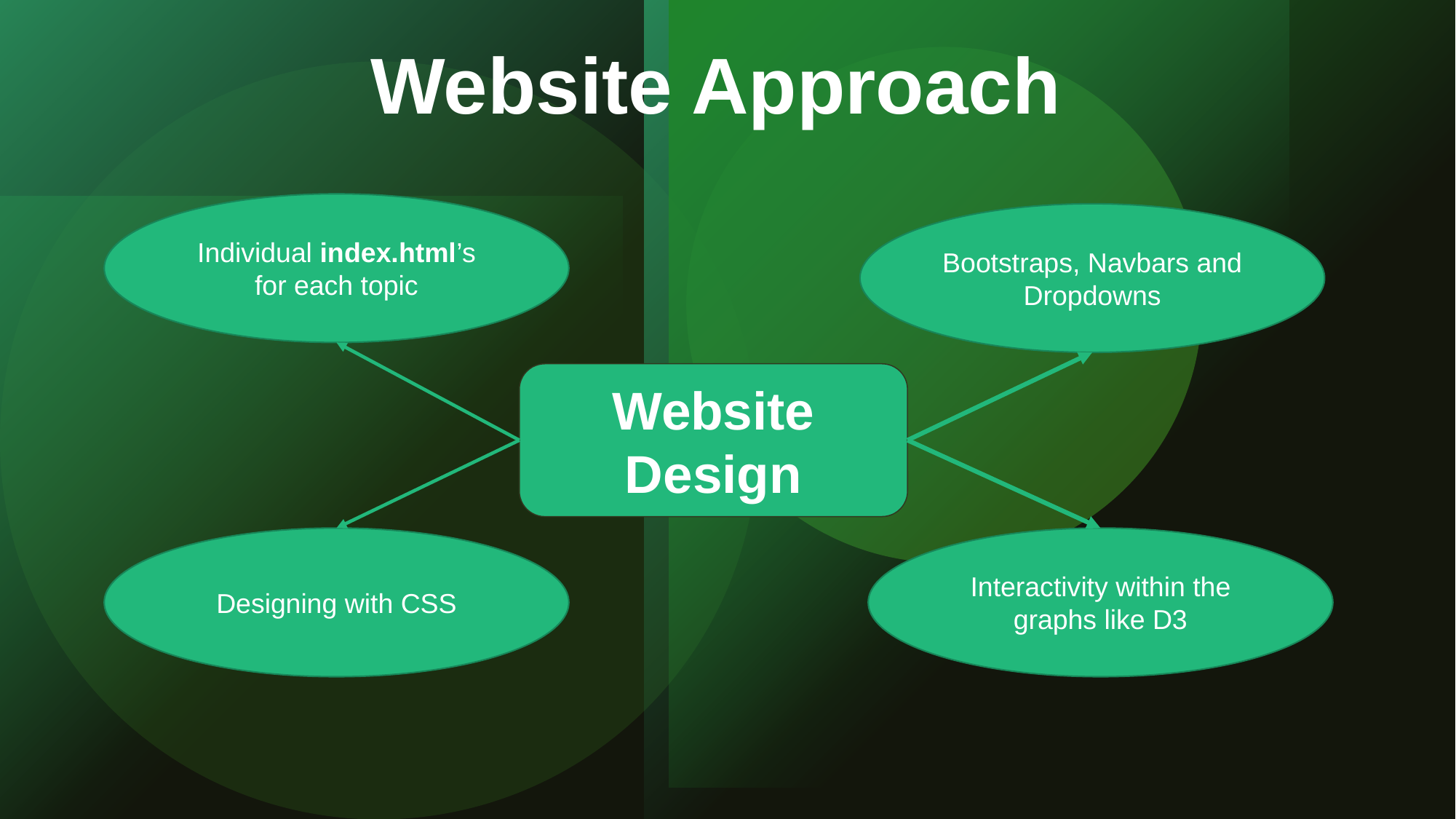

# Website Approach
Individual index.html’s for each topic
Bootstraps, Navbars and Dropdowns
Website Design
Designing with CSS
Interactivity within the graphs like D3